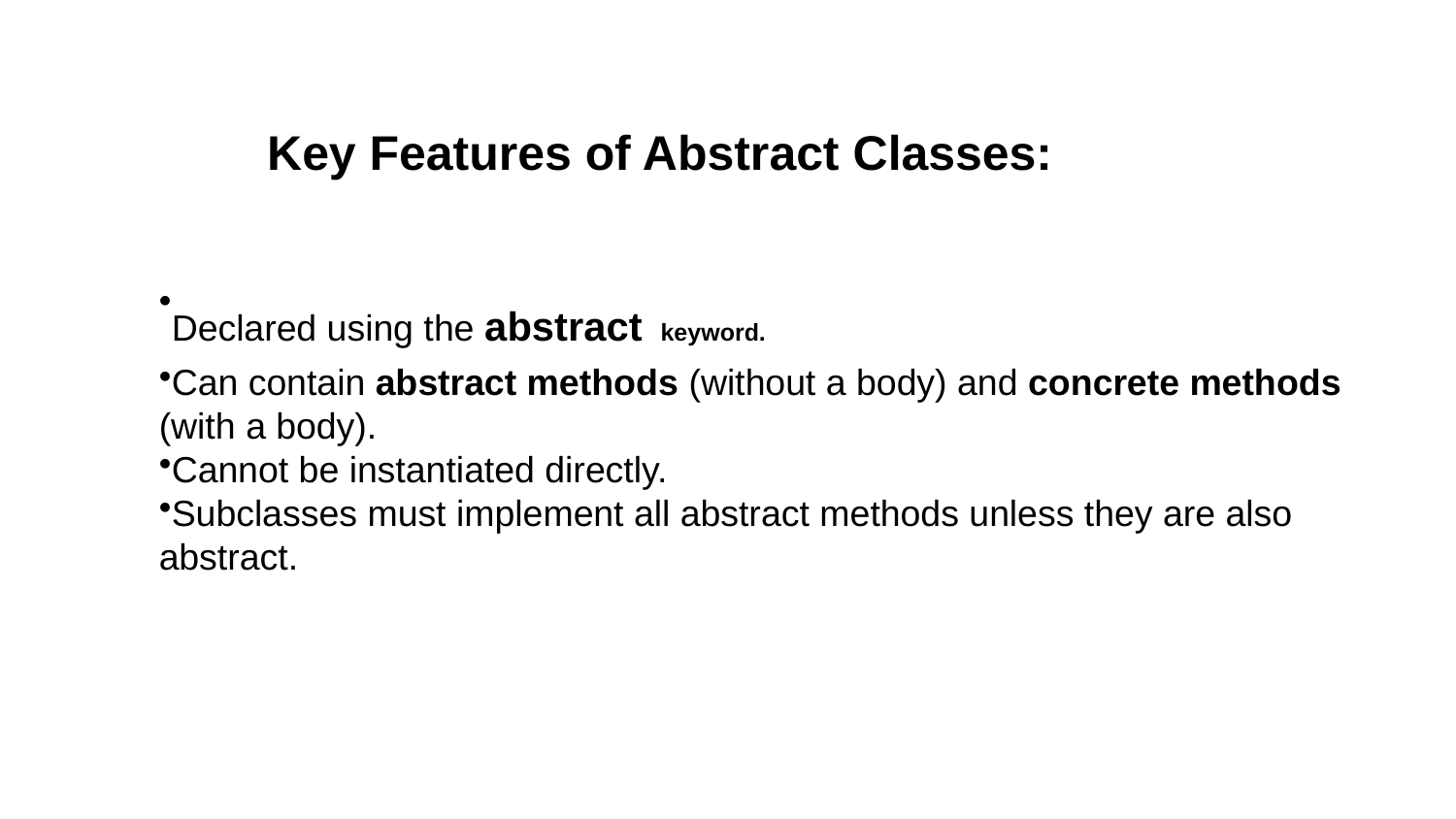

Key Features of Abstract Classes:
Declared using the abstract  keyword.
Can contain abstract methods (without a body) and concrete methods (with a body).
Cannot be instantiated directly.
Subclasses must implement all abstract methods unless they are also abstract.